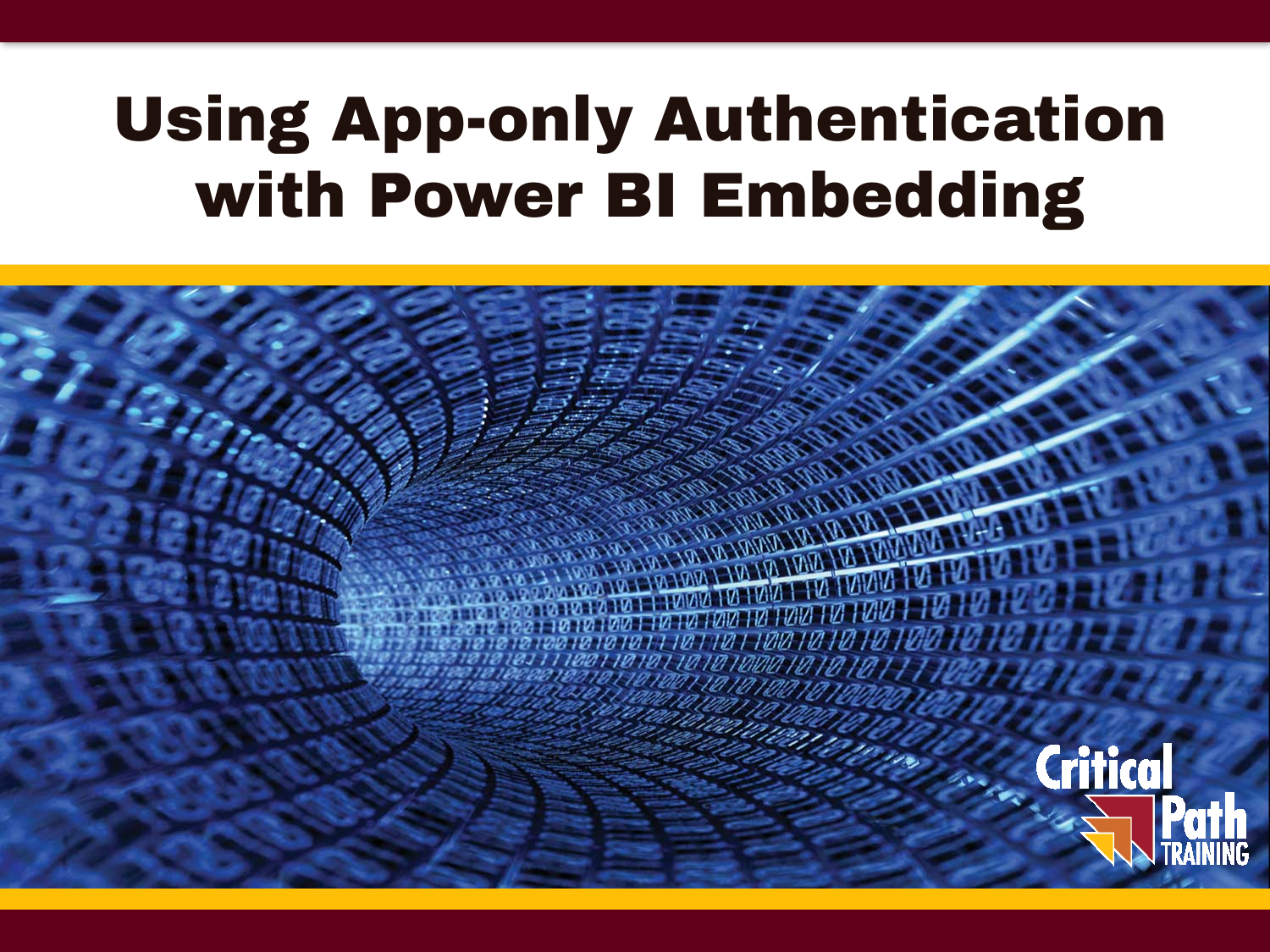

# Using App-only Authentication with Power BI Embedding